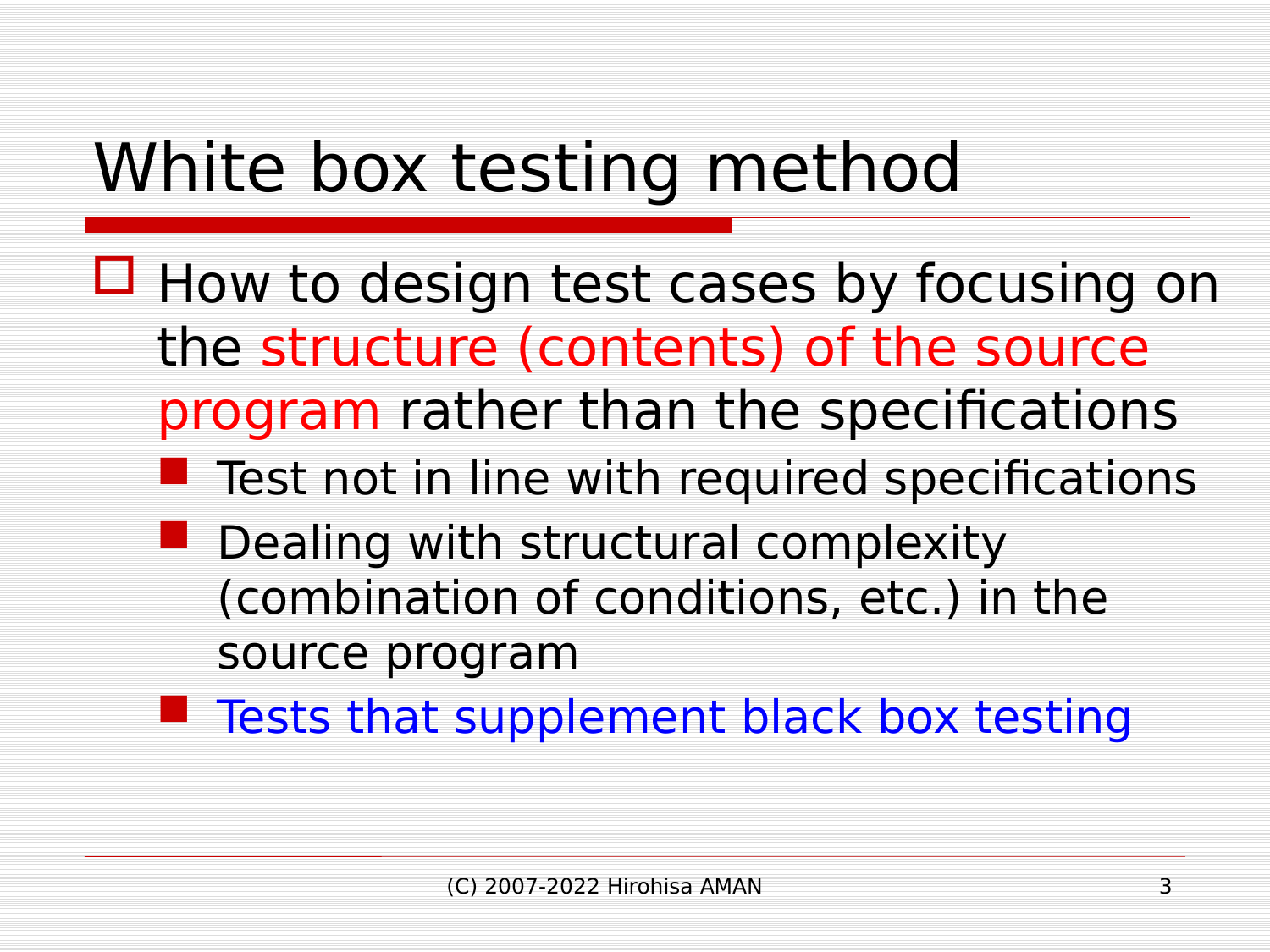

# White box testing method
How to design test cases by focusing on the structure (contents) of the source program rather than the specifications
Test not in line with required specifications
Dealing with structural complexity (combination of conditions, etc.) in the source program
Tests that supplement black box testing
(C) 2007-2022 Hirohisa AMAN
3